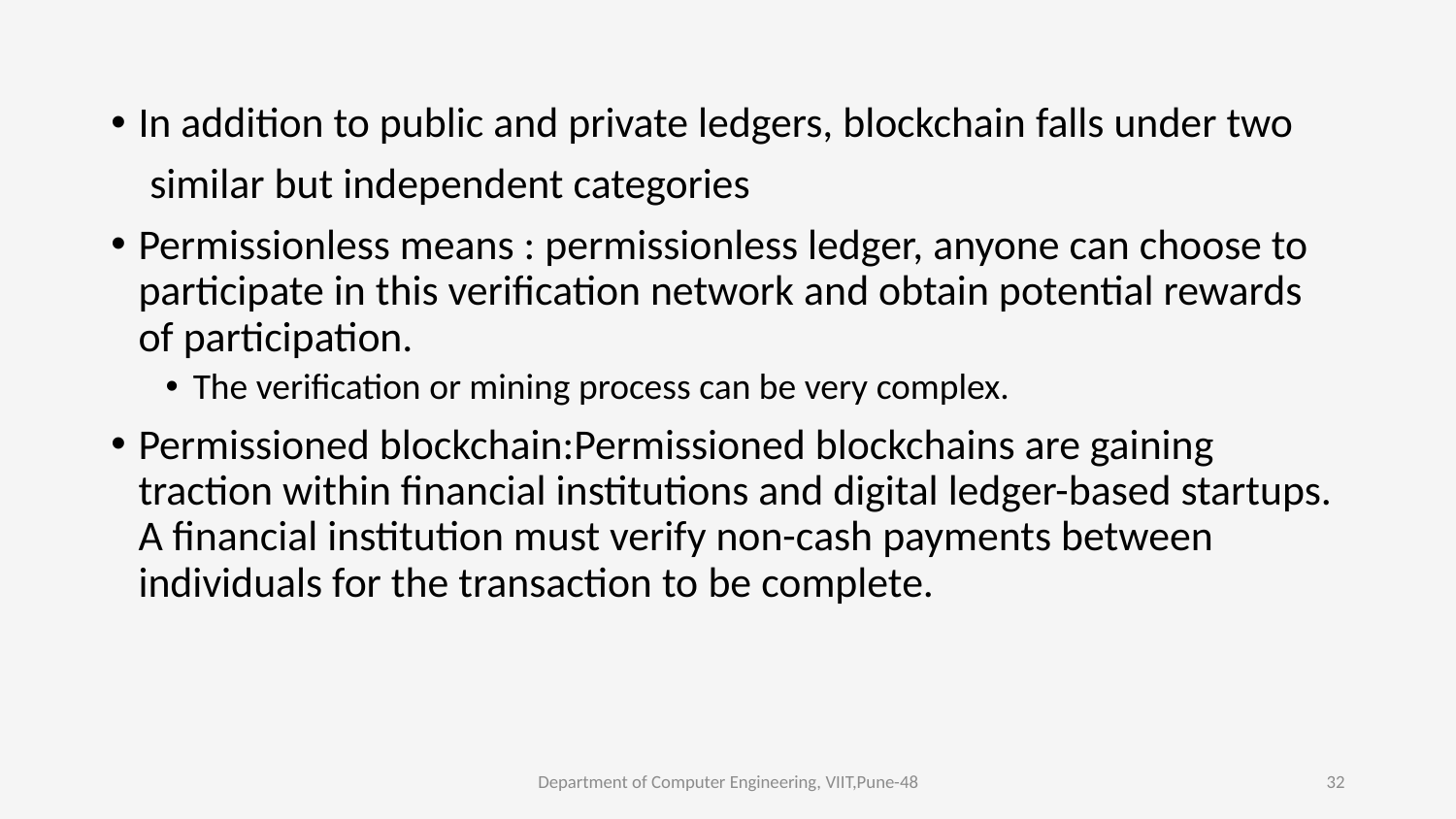

In addition to public and private ledgers, blockchain falls under two
    similar but independent categories
Permissionless means : permissionless ledger, anyone can choose to participate in this verification network and obtain potential rewards of participation.
The verification or mining process can be very complex.
Permissioned blockchain:Permissioned blockchains are gaining traction within financial institutions and digital ledger-based startups. A financial institution must verify non-cash payments between individuals for the transaction to be complete.

Department of Computer Engineering, VIIT,Pune-48
32